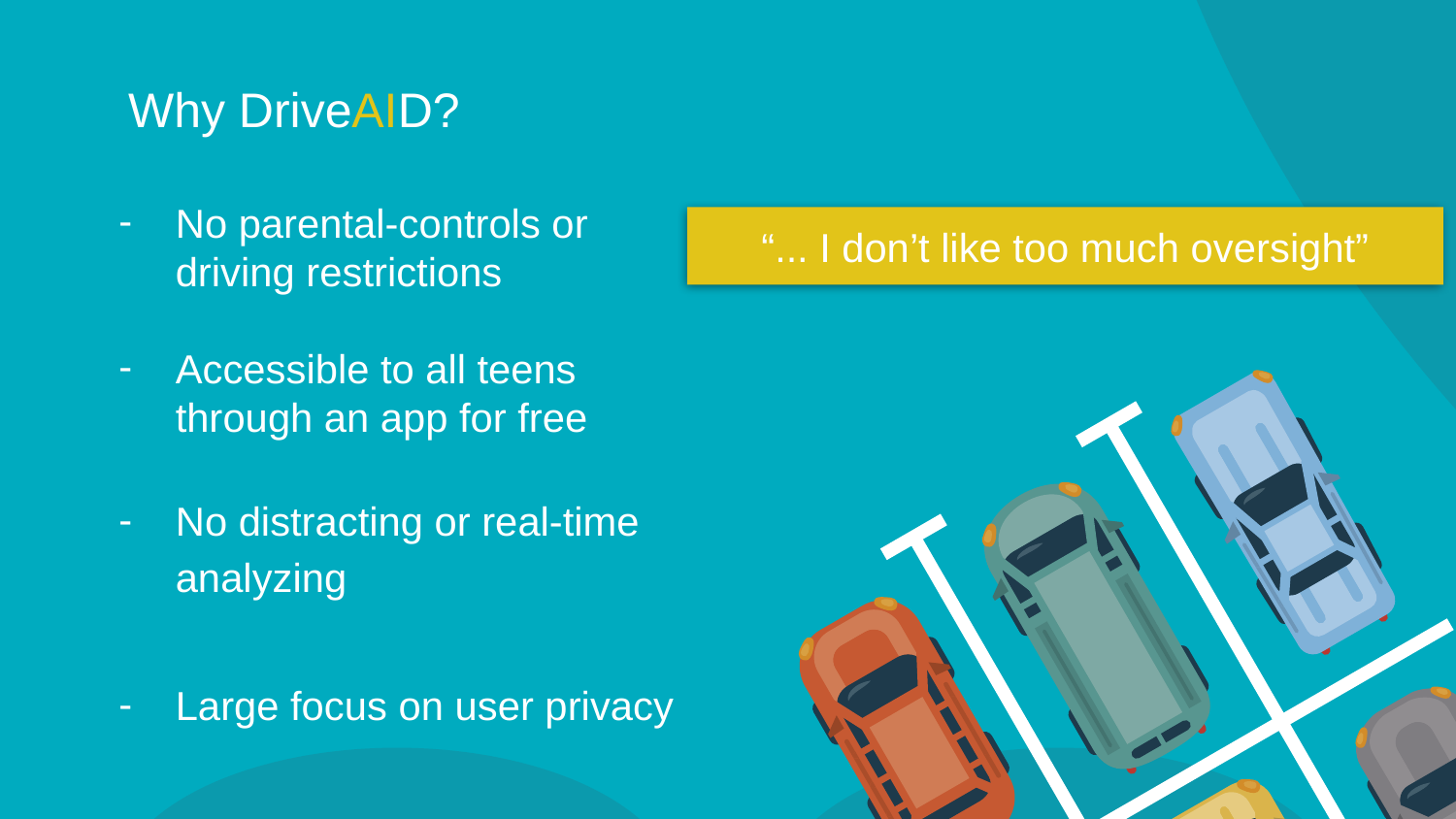

# Why DriveAID?
No parental-controls or driving restrictions

Accessible to all teens through an app for free

No distracting or real-time
analyzing

Large focus on user privacy

“... I don’t like too much oversight”